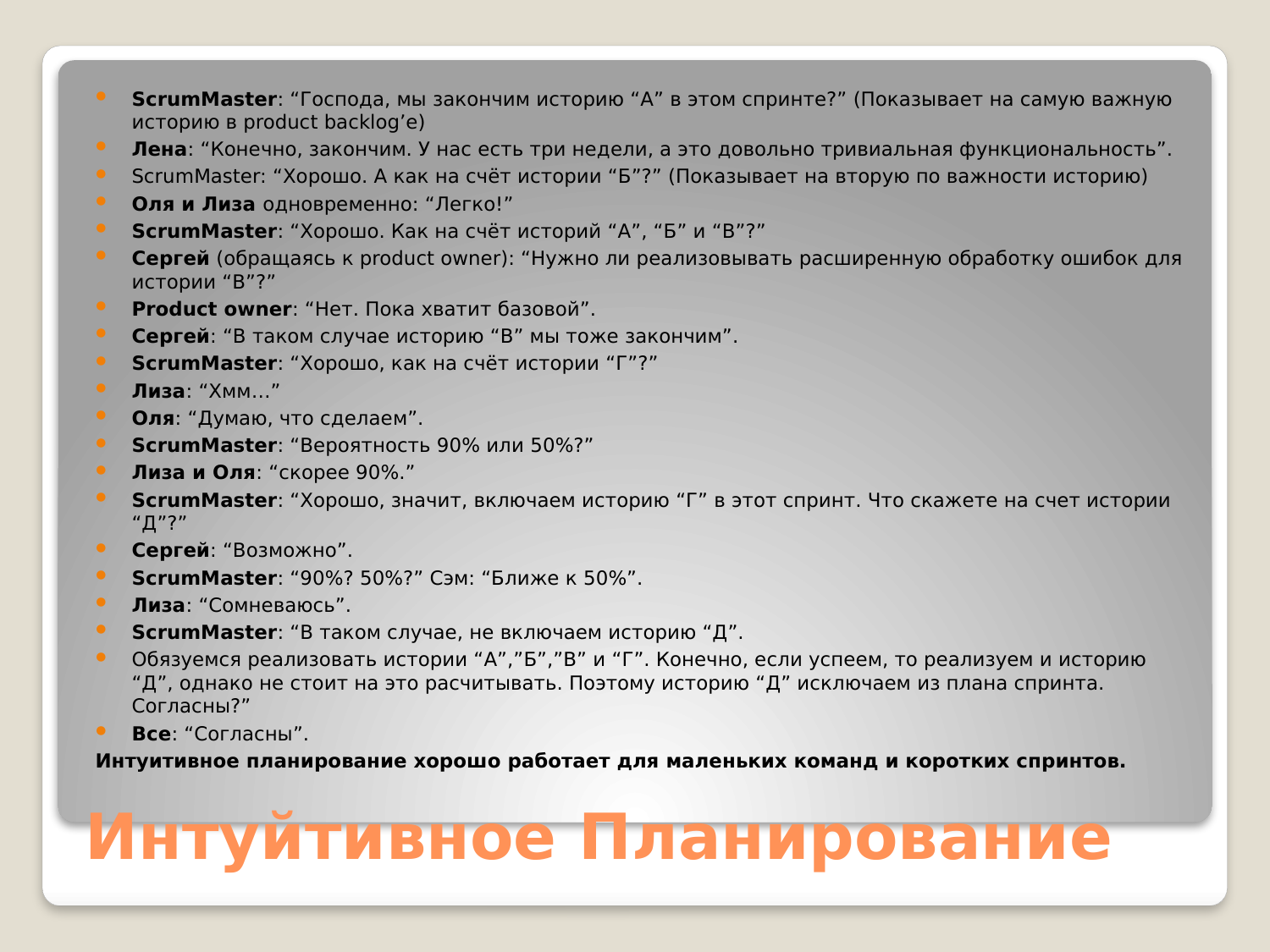

ScrumMaster: “Господа, мы закончим историю “А” в этом спринте?” (Показывает на самую важную историю в product backlog’е)
Лена: “Конечно, закончим. У нас есть три недели, а это довольно тривиальная функциональность”.
ScrumMaster: “Хорошо. А как на счёт истории “Б”?” (Показывает на вторую по важности историю)
Оля и Лиза одновременно: “Легко!”
ScrumMaster: “Хорошо. Как на счёт историй “А”, “Б” и “В”?”
Сергей (обращаясь к product owner): “Нужно ли реализовывать расширенную обработку ошибок для истории “В”?”
Product owner: “Нет. Пока хватит базовой”.
Сергей: “В таком случае историю “В” мы тоже закончим”.
ScrumMaster: “Хорошо, как на счёт истории “Г”?”
Лиза: “Хмм…”
Оля: “Думаю, что сделаем”.
ScrumMaster: “Вероятность 90% или 50%?”
Лиза и Оля: “скорее 90%.”
ScrumMaster: “Хорошо, значит, включаем историю “Г” в этот спринт. Что скажете на счет истории “Д”?”
Сергей: “Возможно”.
ScrumMaster: “90%? 50%?” Сэм: “Ближе к 50%”.
Лиза: “Сомневаюсь”.
ScrumMaster: “В таком случае, не включаем историю “Д”.
Обязуемся реализовать истории “А”,”Б”,”В” и “Г”. Конечно, если успеем, то реализуем и историю “Д”, однако не стоит на это расчитывать. Поэтому историю “Д” исключаем из плана спринта. Согласны?”
Все: “Согласны”.
Интуитивное планирование хорошо работает для маленьких команд и коротких спринтов.
# Интуйтивное Планирование